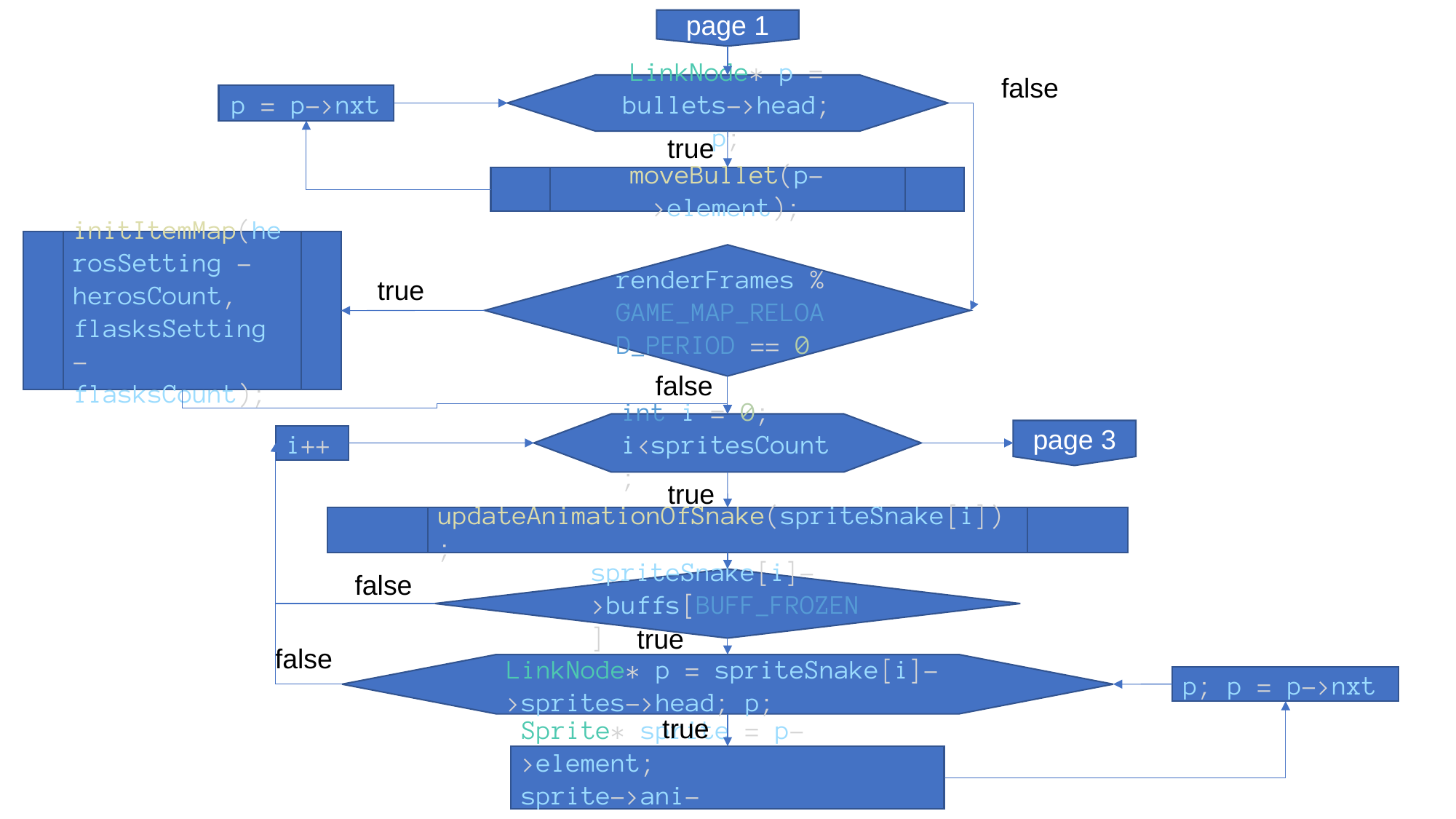

page 1
false
LinkNode* p = bullets->head; p;
p = p->nxt
true
moveBullet(p->element);
initItemMap(herosSetting - herosCount, flasksSetting - flasksCount);
renderFrames % GAME_MAP_RELOAD_PERIOD == 0
true
false
int i = 0;
i<spritesCount;
page 3
i++
true
updateAnimationOfSnake(spriteSnake[i]);
false
spriteSnake[i]->buffs[BUFF_FROZEN]
true
false
LinkNode* p = spriteSnake[i]->sprites->head; p;
p; p = p->nxt
true
Sprite* sprite = p->element;
sprite->ani->currentFrame--;